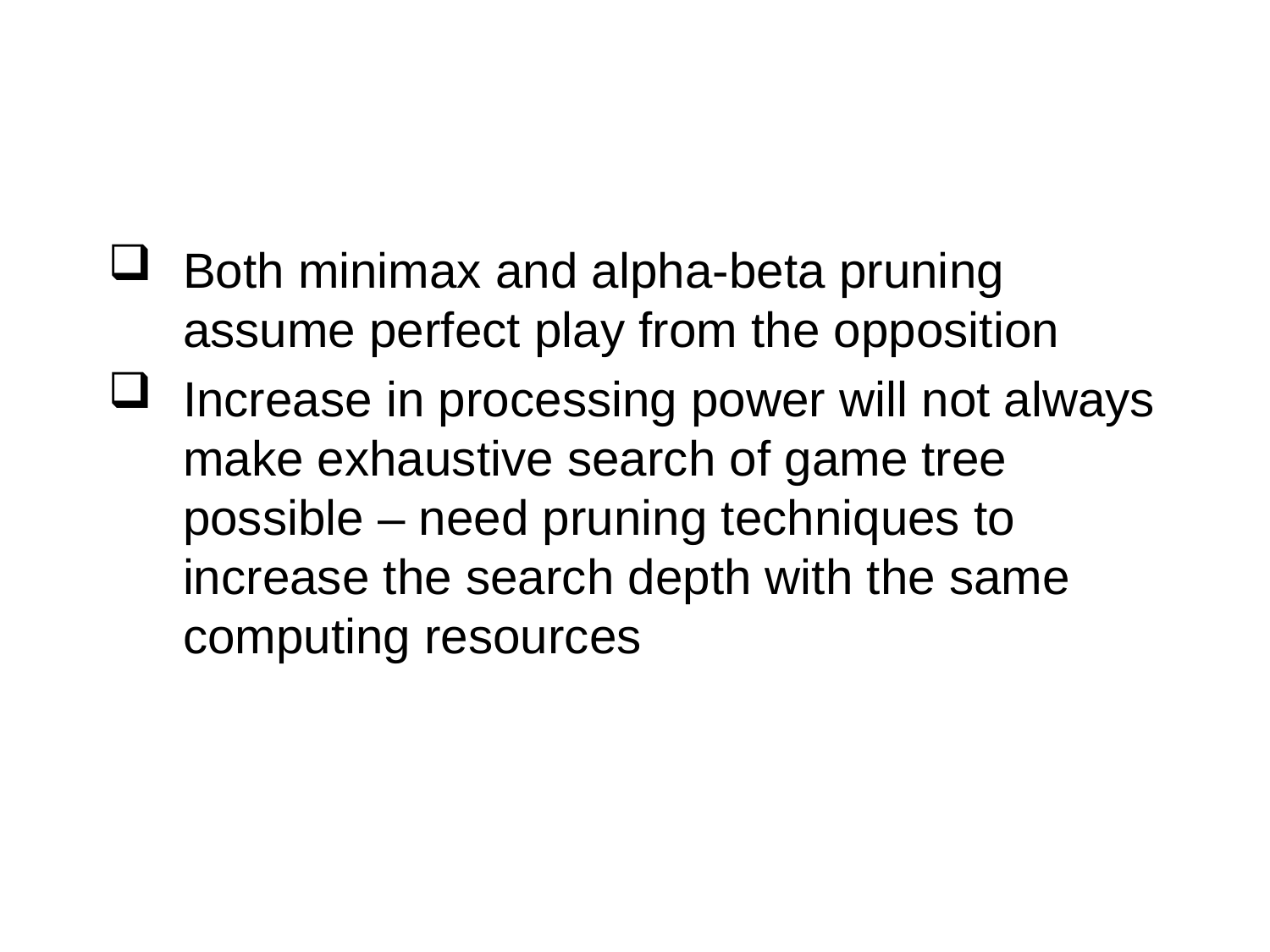

#
Both minimax and alpha-beta pruning assume perfect play from the opposition
Increase in processing power will not always make exhaustive search of game tree possible – need pruning techniques to increase the search depth with the same computing resources
142